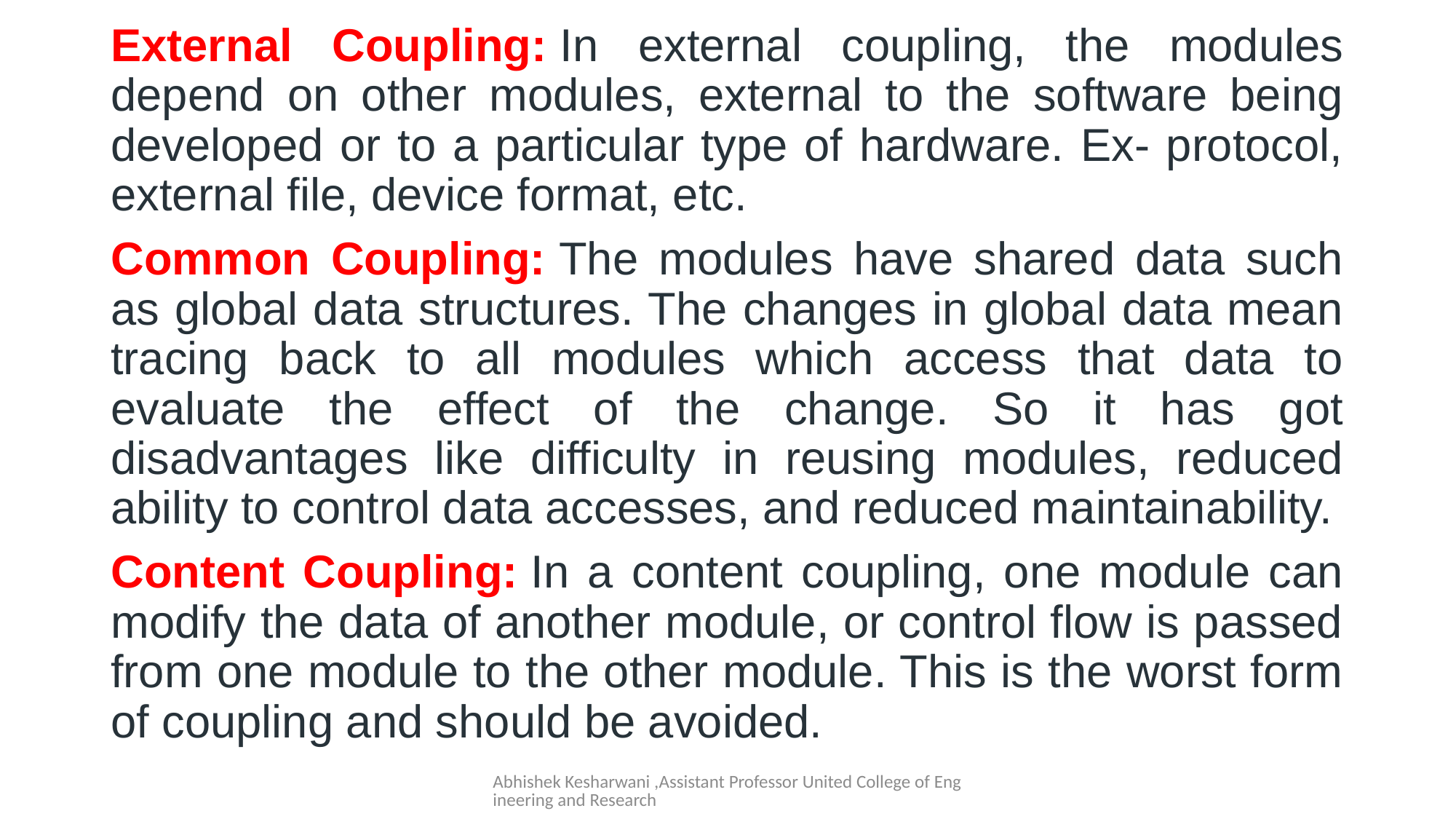

External Coupling: In external coupling, the modules depend on other modules, external to the software being developed or to a particular type of hardware. Ex- protocol, external file, device format, etc.
Common Coupling: The modules have shared data such as global data structures. The changes in global data mean tracing back to all modules which access that data to evaluate the effect of the change. So it has got disadvantages like difficulty in reusing modules, reduced ability to control data accesses, and reduced maintainability.
Content Coupling: In a content coupling, one module can modify the data of another module, or control flow is passed from one module to the other module. This is the worst form of coupling and should be avoided.

#
Abhishek Kesharwani ,Assistant Professor United College of Engineering and Research